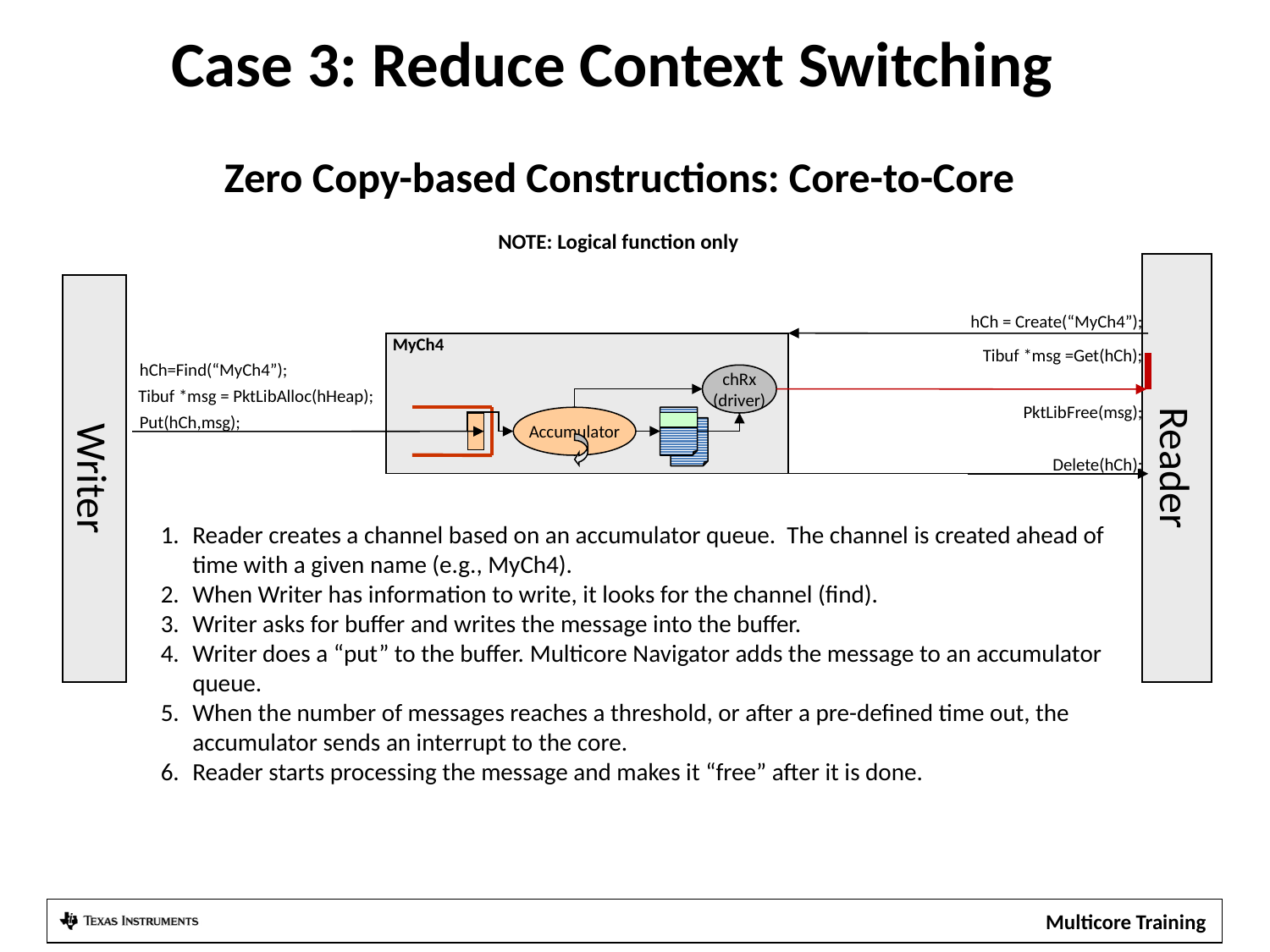

# Case 3: Reduce Context Switching Zero Copy-based Constructions: Core-to-Core
NOTE: Logical function only
Reader
Writer
hCh = Create(“MyCh4”);
MyCh4
Tibuf *msg =Get(hCh);
hCh=Find(“MyCh4”);
chRx
(driver)
Tibuf *msg = PktLibAlloc(hHeap);
PktLibFree(msg);
Put(hCh,msg);
Accumulator

Delete(hCh);
Reader creates a channel based on an accumulator queue.  The channel is created ahead of time with a given name (e.g., MyCh4).
When Writer has information to write, it looks for the channel (find).
Writer asks for buffer and writes the message into the buffer.
Writer does a “put” to the buffer. Multicore Navigator adds the message to an accumulator queue.
When the number of messages reaches a threshold, or after a pre-defined time out, the accumulator sends an interrupt to the core.
Reader starts processing the message and makes it “free” after it is done.